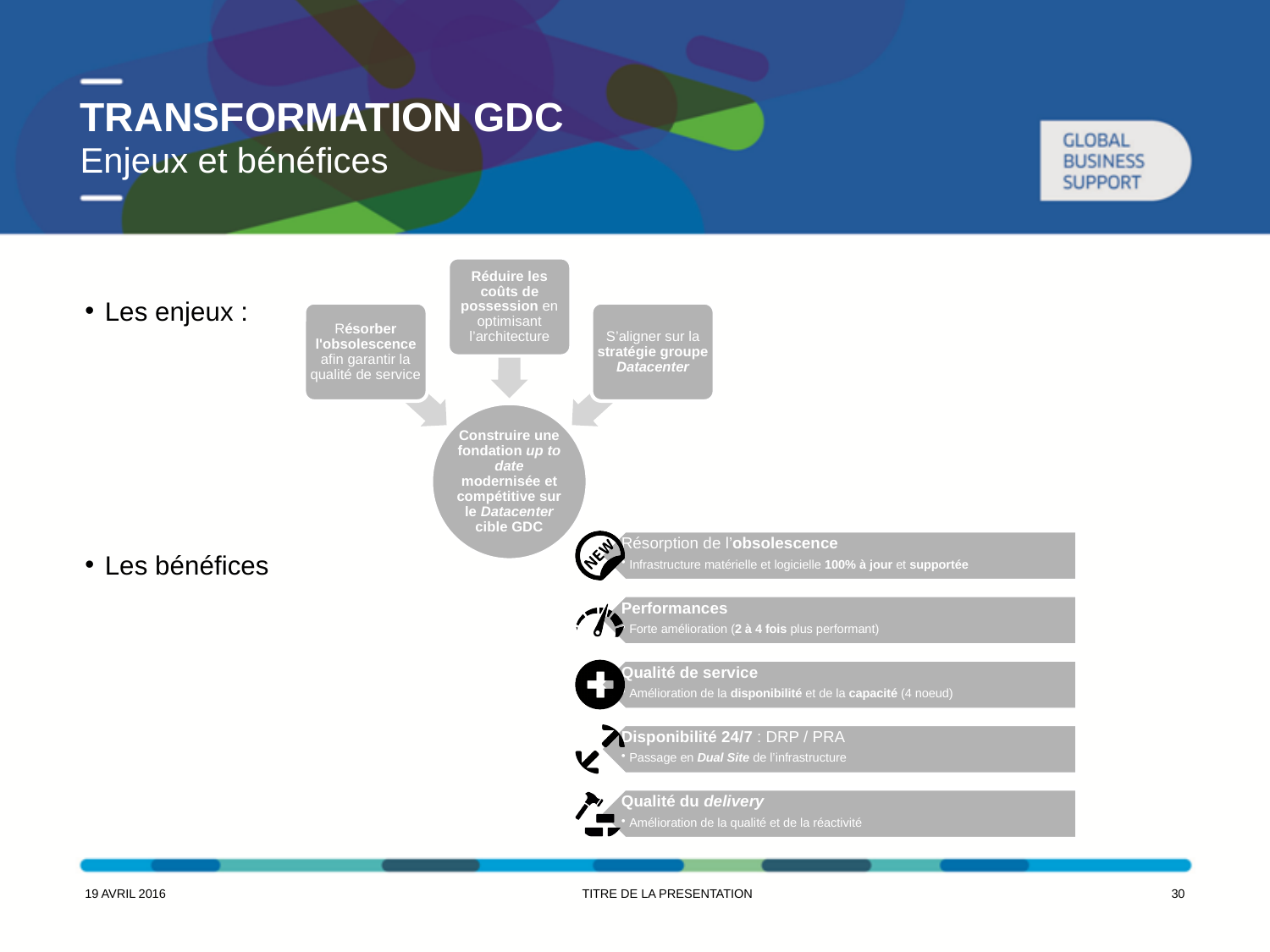

# Transformation GDC
Enjeux et bénéfices
Construire une fondation up to date modernisée et compétitive sur le Datacenter cible GDC
Résorber l'obsolescence afin garantir la qualité de service
Réduire les coûts de possession en optimisant l’architecture
S’aligner sur la stratégie groupe Datacenter
Les enjeux :

Les bénéfices
Résorption de l’obsolescence
Infrastructure matérielle et logicielle 100% à jour et supportée
Performances
Forte amélioration (2 à 4 fois plus performant)
Qualité de service
Amélioration de la disponibilité et de la capacité (4 noeud)
Disponibilité 24/7 : DRP / PRA
Passage en Dual Site de l’infrastructure
Qualité du delivery
Amélioration de la qualité et de la réactivité
19 avril 2016
TITRE DE LA PRESENTATION
30